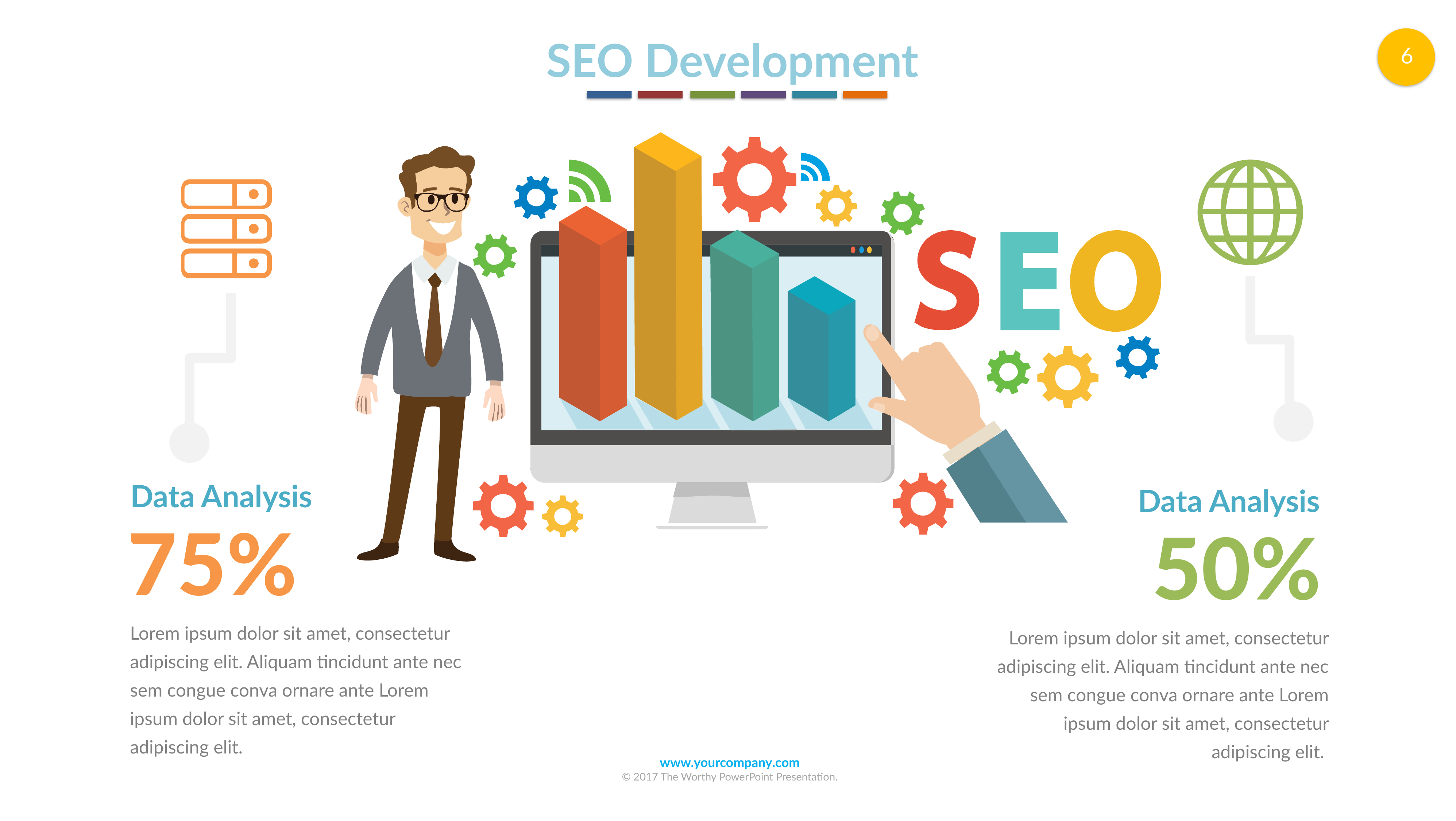

SEO Development

Data Analysis

Data Analysis

75%
50%
Lorem ipsum dolor sit amet, consectetur adipiscing elit. Aliquam tincidunt ante nec sem congue conva ornare ante Lorem ipsum dolor sit amet, consectetur adipiscing elit.
Lorem ipsum dolor sit amet, consectetur adipiscing elit. Aliquam tincidunt ante nec sem congue conva ornare ante Lorem ipsum dolor sit amet, consectetur adipiscing elit.